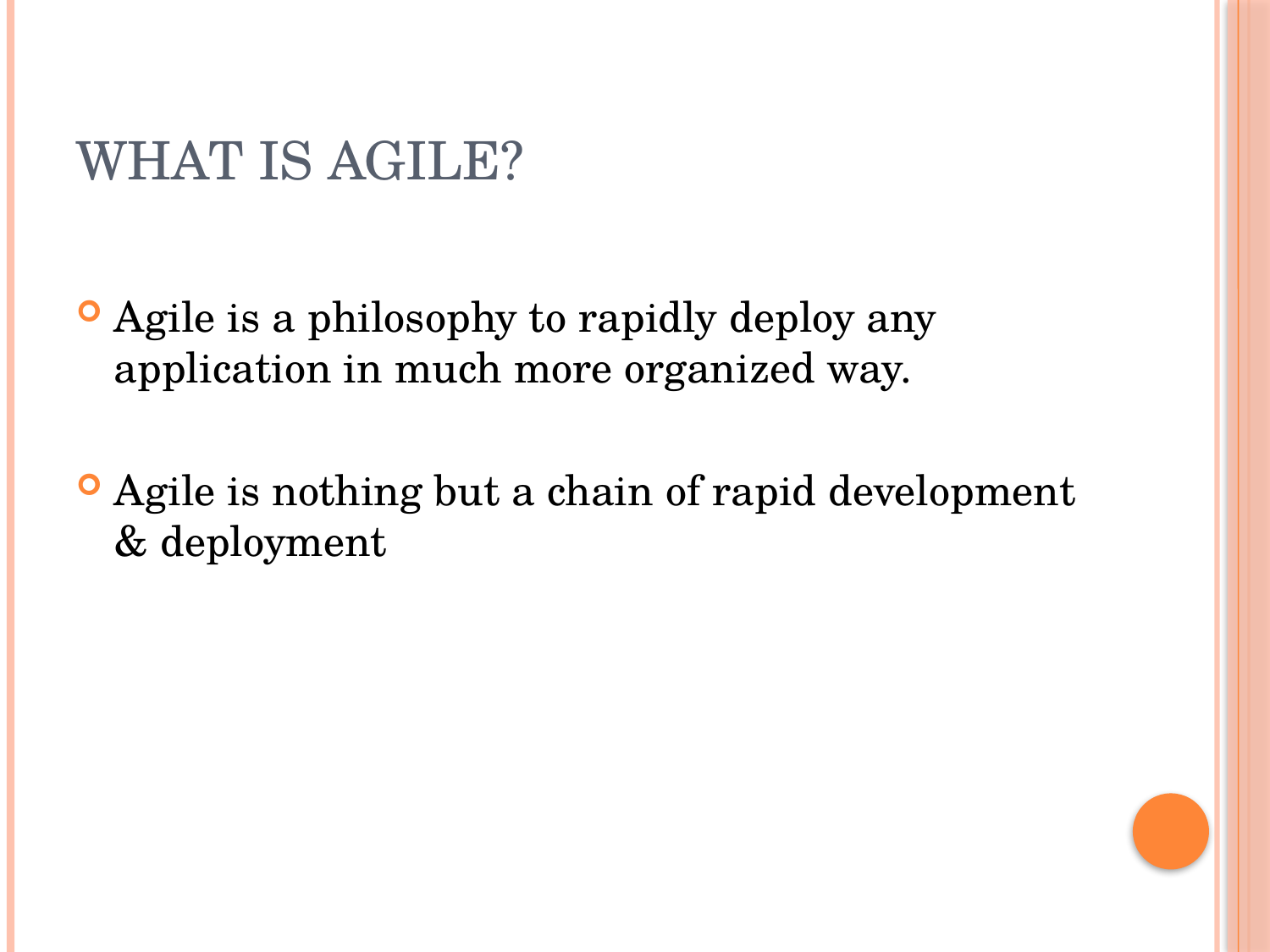

# What is Agile?

Agile is a philosophy to rapidly deploy any application in much more organized way.

Agile is nothing but a chain of rapid development & deployment